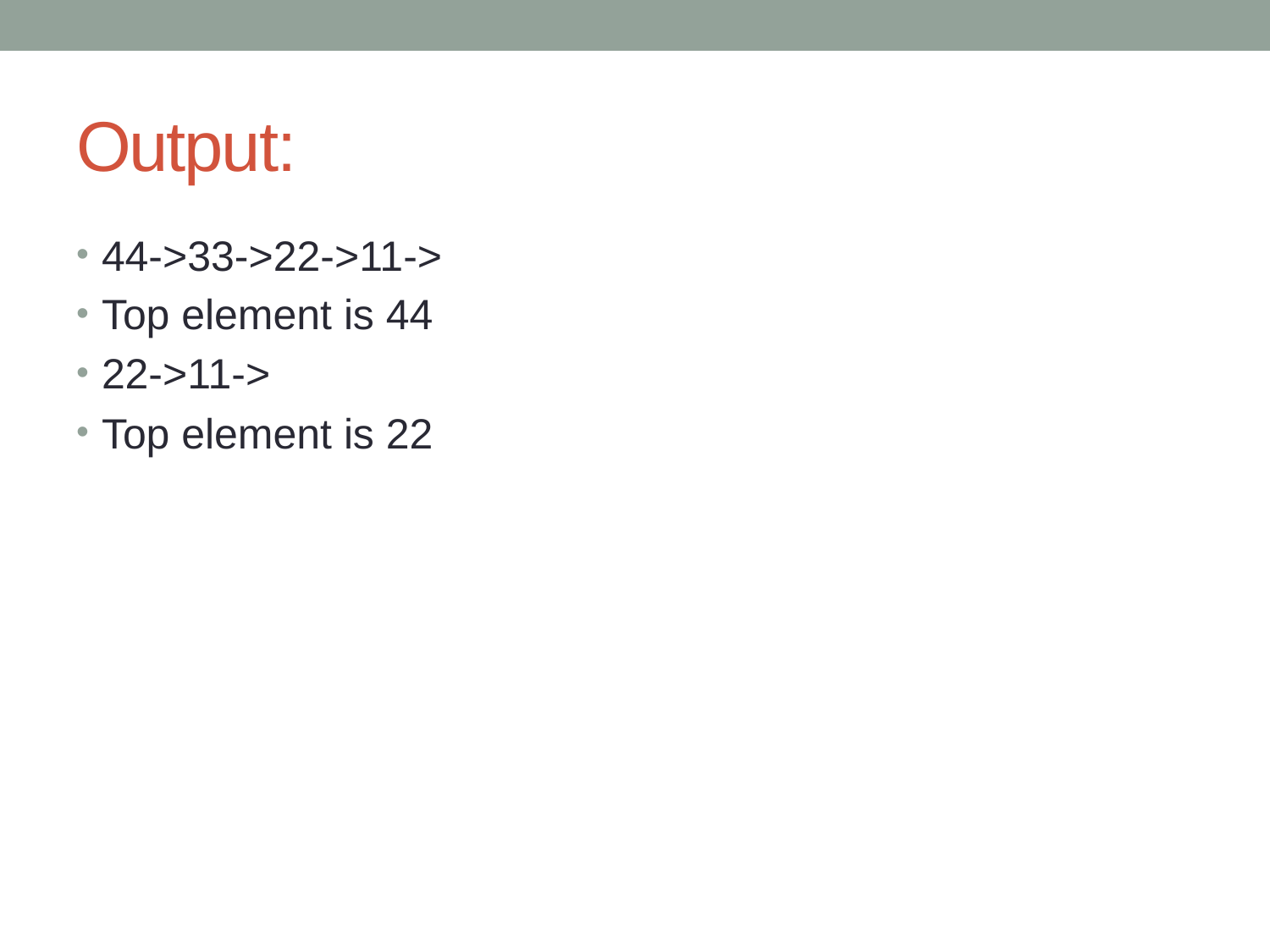

# Output:
44->33->22->11->
Top element is 44
22->11->
Top element is 22